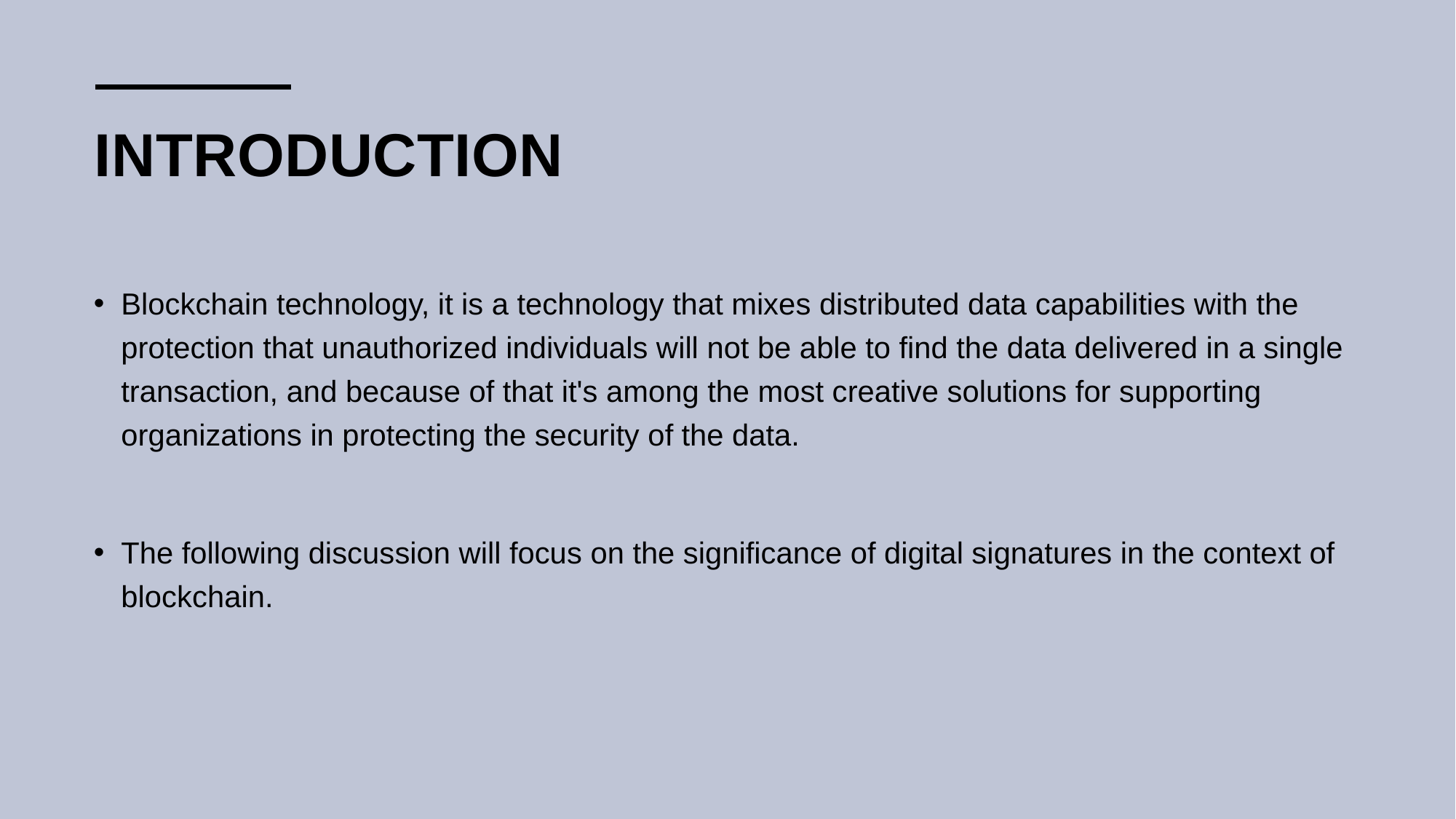

# introduction
Blockchain technology, it is a technology that mixes distributed data capabilities with the protection that unauthorized individuals will not be able to find the data delivered in a single transaction, and because of that it's among the most creative solutions for supporting organizations in protecting the security of the data.

The following discussion will focus on the significance of digital signatures in the context of blockchain.